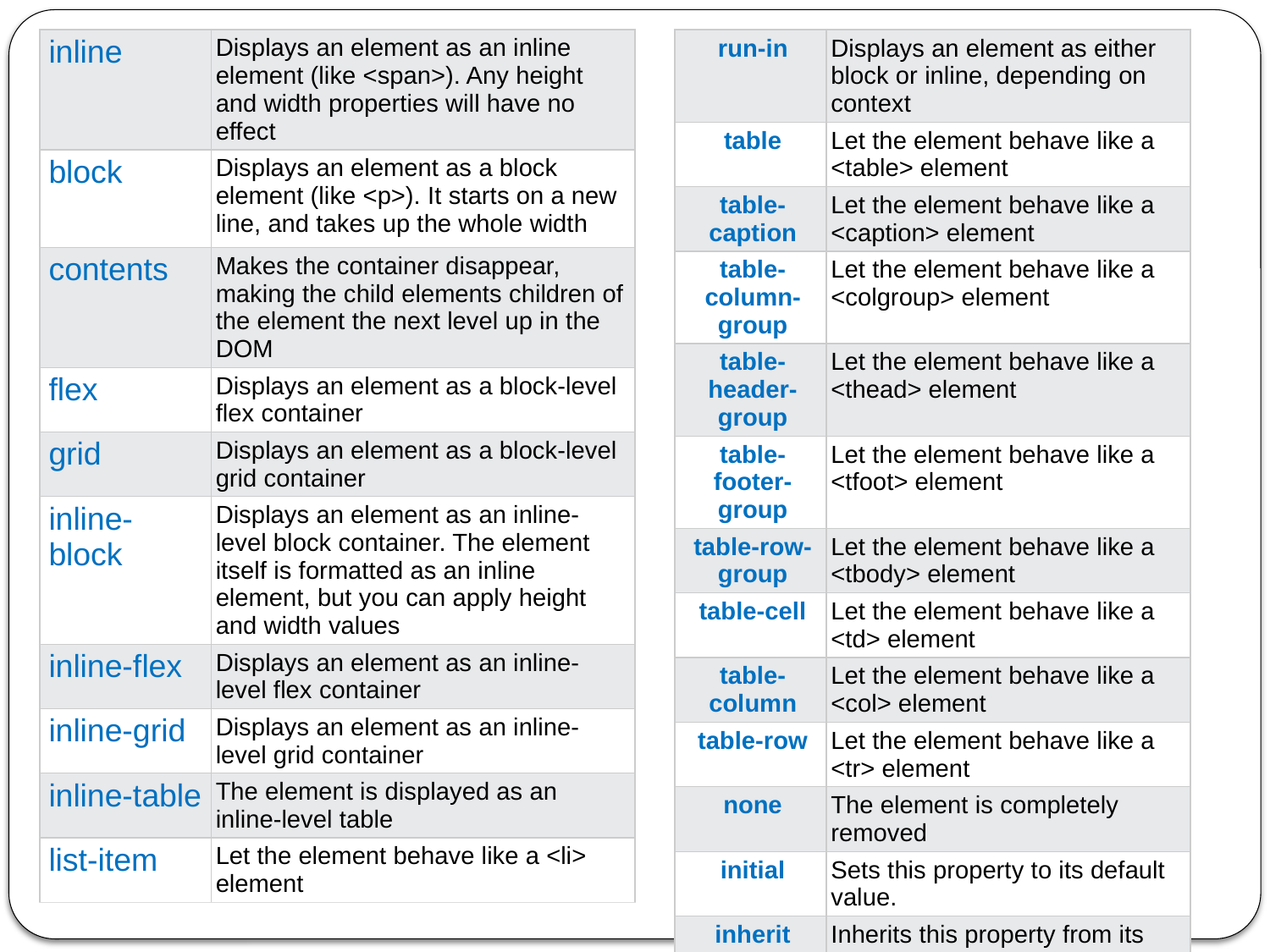

| inline | Displays an element as an inline element (like <span>). Any height and width properties will have no effect |
| --- | --- |
| block | Displays an element as a block element (like <p>). It starts on a new line, and takes up the whole width |
| contents | Makes the container disappear, making the child elements children of the element the next level up in the DOM |
| flex | Displays an element as a block-level flex container |
| grid | Displays an element as a block-level grid container |
| inline-block | Displays an element as an inline-level block container. The element itself is formatted as an inline element, but you can apply height and width values |
| inline-flex | Displays an element as an inline-level flex container |
| inline-grid | Displays an element as an inline-level grid container |
| inline-table | The element is displayed as an inline-level table |
| list-item | Let the element behave like a <li> element |
| run-in | Displays an element as either block or inline, depending on context |
| --- | --- |
| table | Let the element behave like a <table> element |
| table-caption | Let the element behave like a <caption> element |
| table-column-group | Let the element behave like a <colgroup> element |
| table-header-group | Let the element behave like a <thead> element |
| table-footer-group | Let the element behave like a <tfoot> element |
| table-row-group | Let the element behave like a <tbody> element |
| table-cell | Let the element behave like a <td> element |
| table-column | Let the element behave like a <col> element |
| table-row | Let the element behave like a <tr> element |
| none | The element is completely removed |
| initial | Sets this property to its default value. |
| inherit | Inherits this property from its parent element |